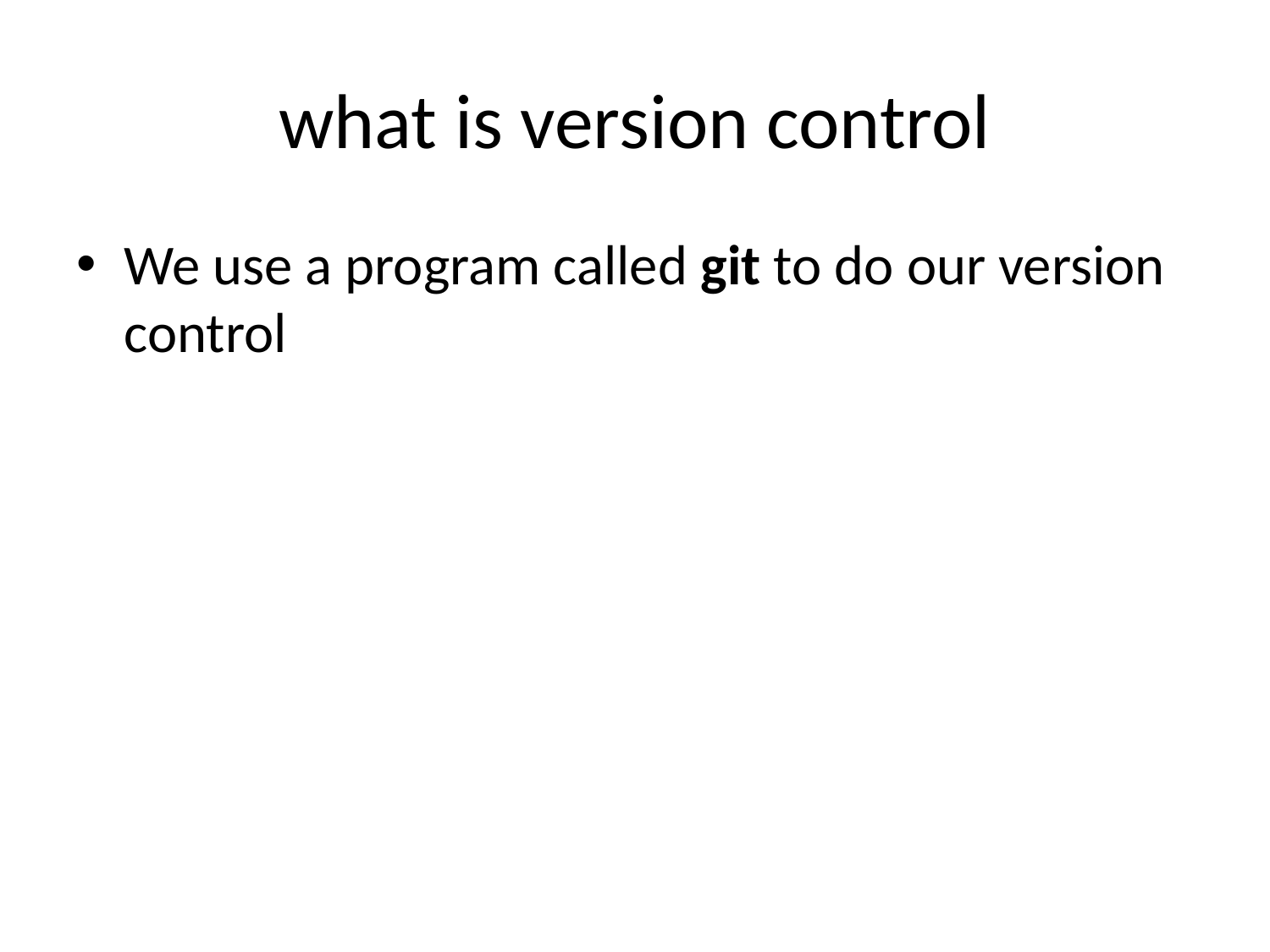

# what is version control
We use a program called git to do our version control